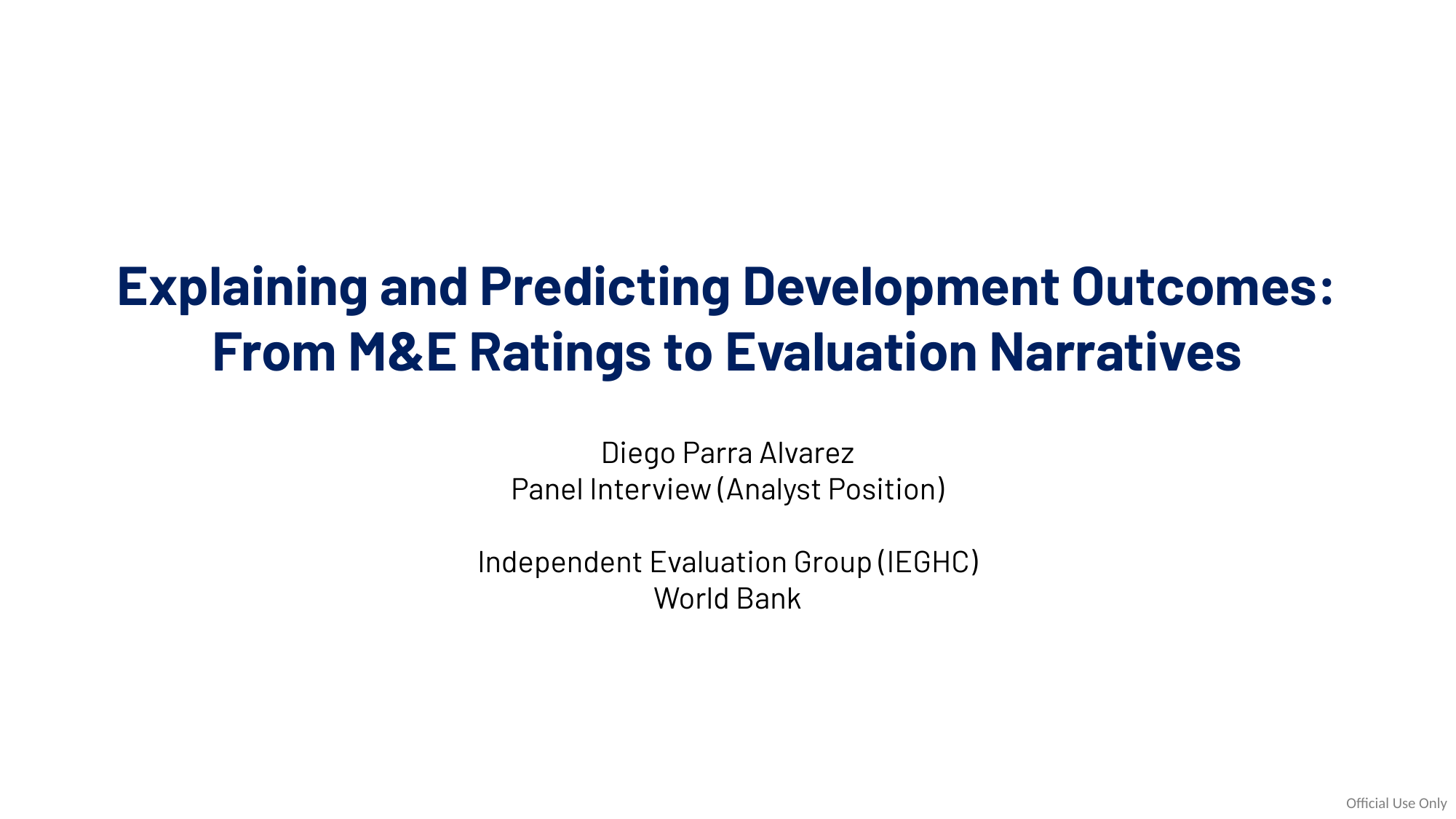

Explaining and Predicting Development Outcomes: From M&E Ratings to Evaluation Narratives

Diego Parra Alvarez
Panel Interview (Analyst Position)
Independent Evaluation Group (IEGHC)
World Bank